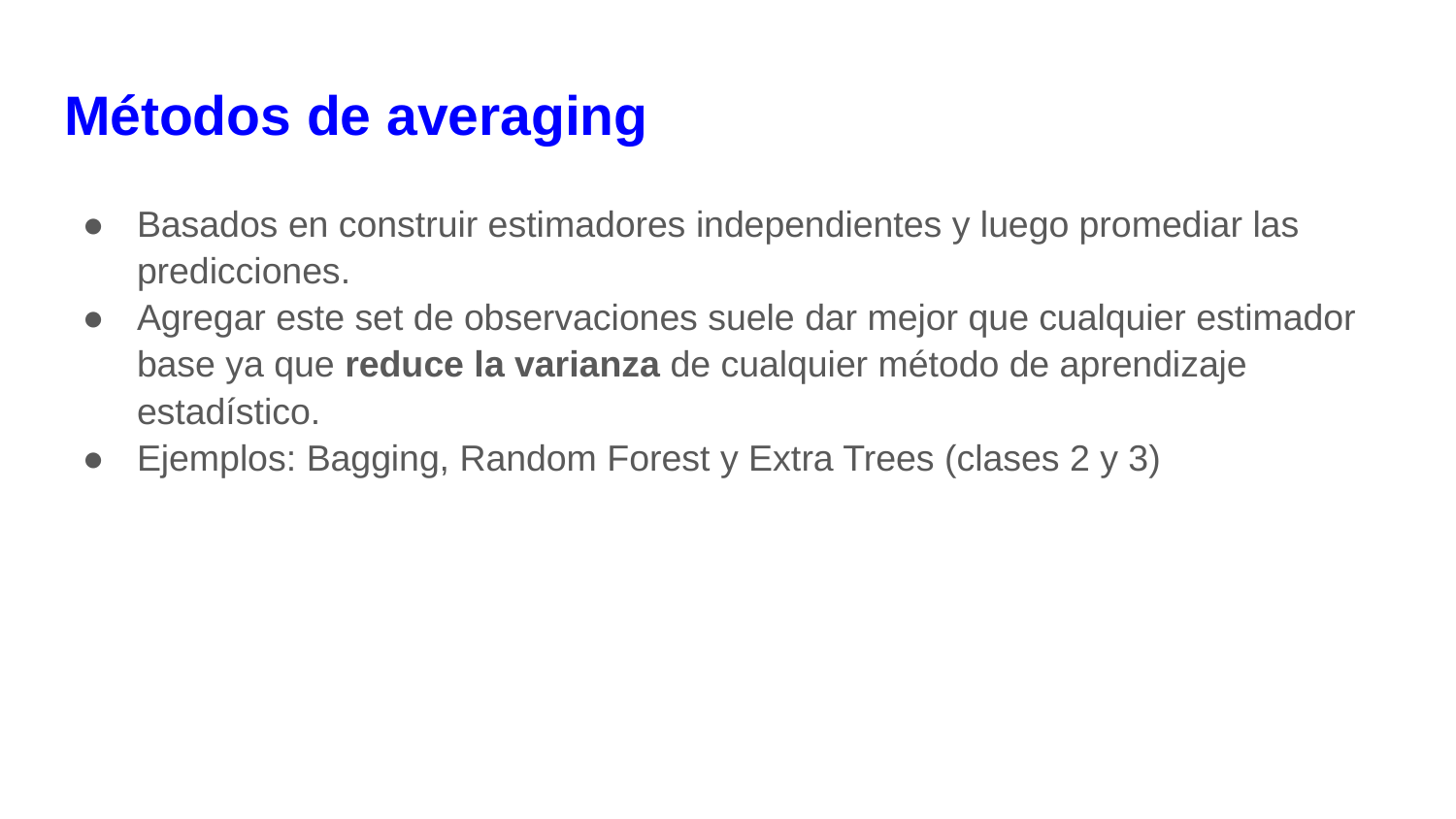

# Métodos de averaging
Basados en construir estimadores independientes y luego promediar las predicciones.
Agregar este set de observaciones suele dar mejor que cualquier estimador base ya que reduce la varianza de cualquier método de aprendizaje estadístico.
Ejemplos: Bagging, Random Forest y Extra Trees (clases 2 y 3)